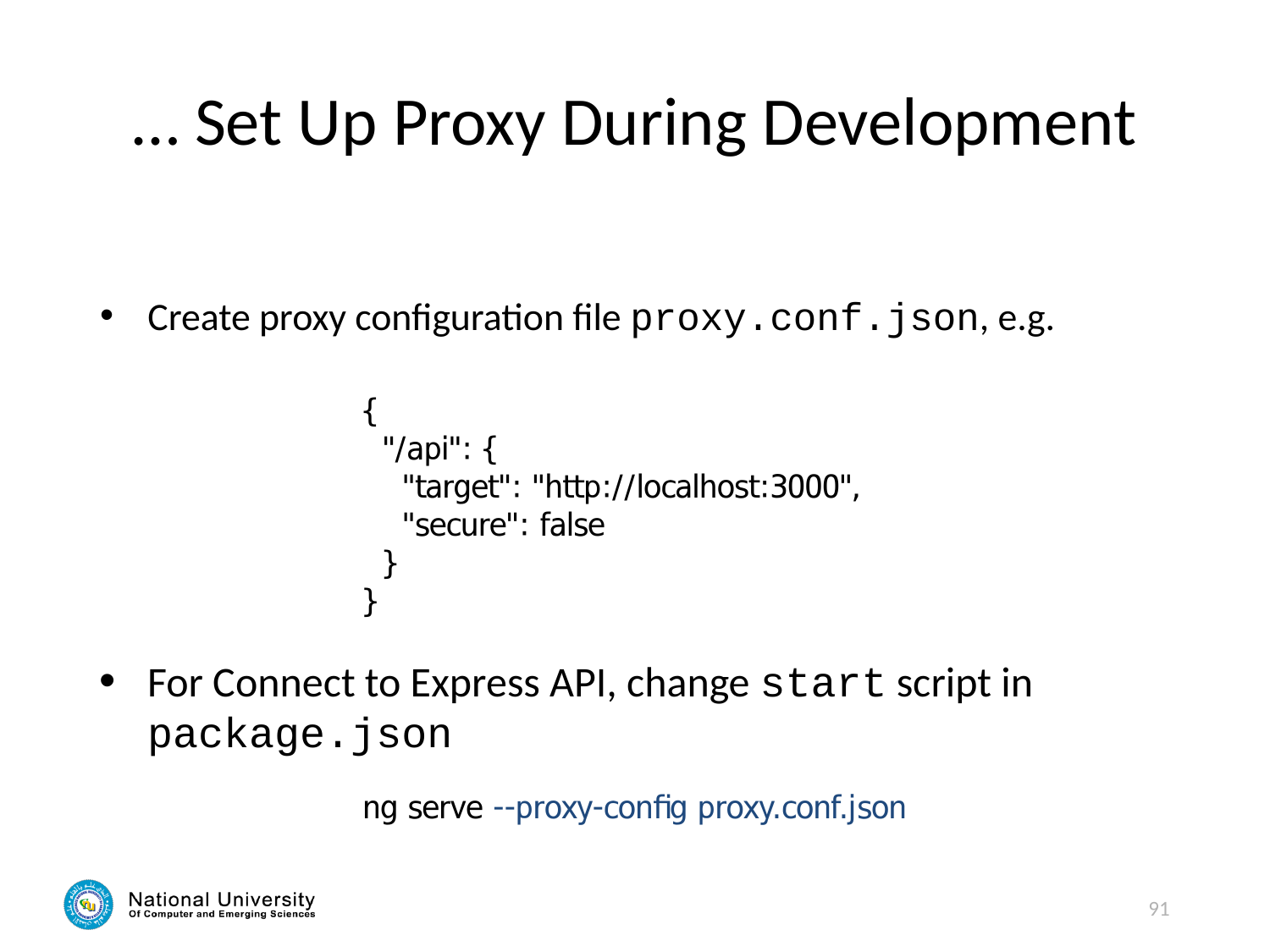

# … Set Up Proxy During Development
Create proxy configuration file proxy.conf.json, e.g.
{
  "/api": {
    "target": "http://localhost:3000",
    "secure": false
  }
}
For Connect to Express API, change start script in package.json
ng serve --proxy-config proxy.conf.json
91